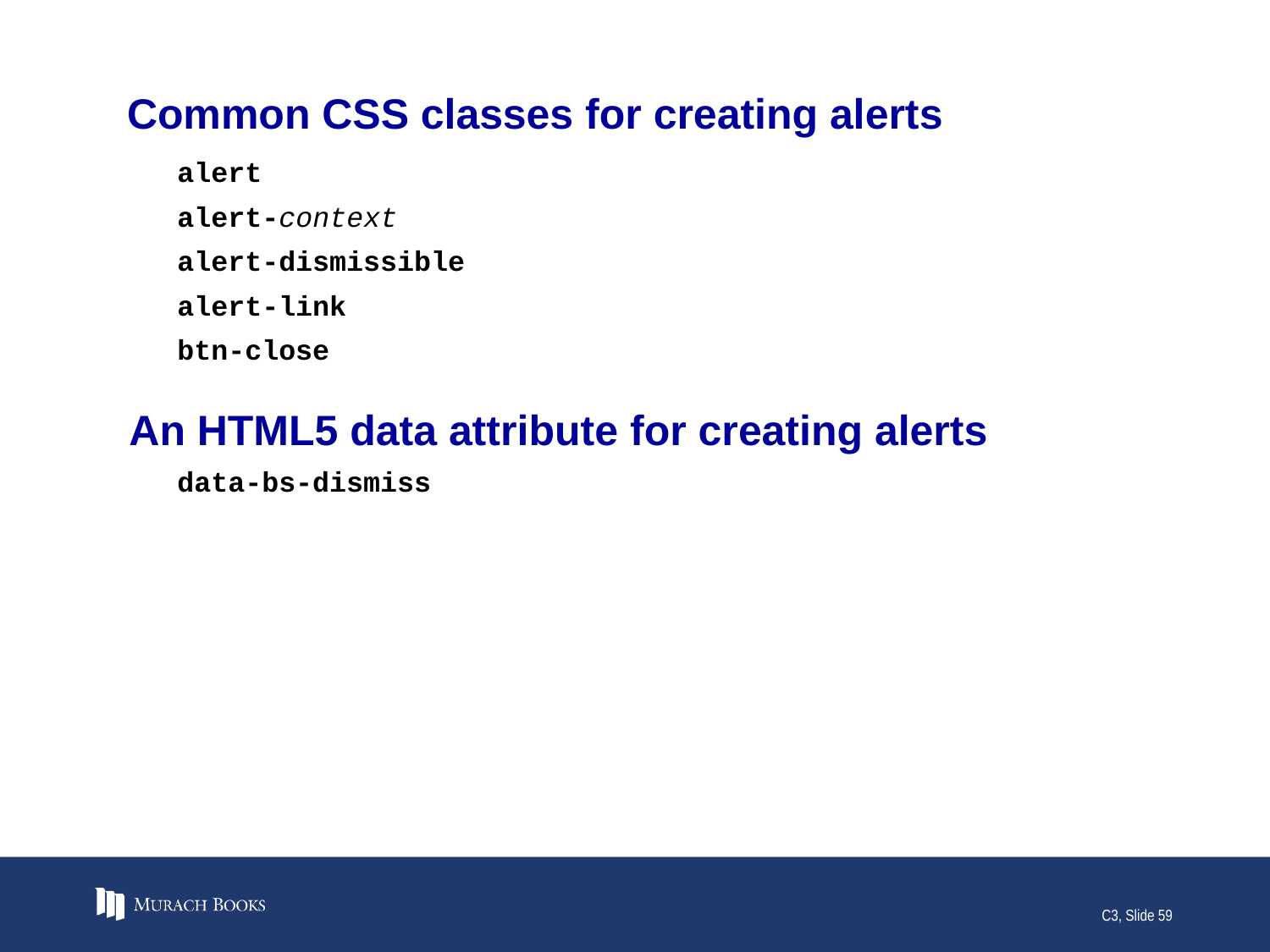

# Common CSS classes for creating alerts
alert
alert-context
alert-dismissible
alert-link
btn-close
An HTML5 data attribute for creating alerts
data-bs-dismiss

C3, Slide 59